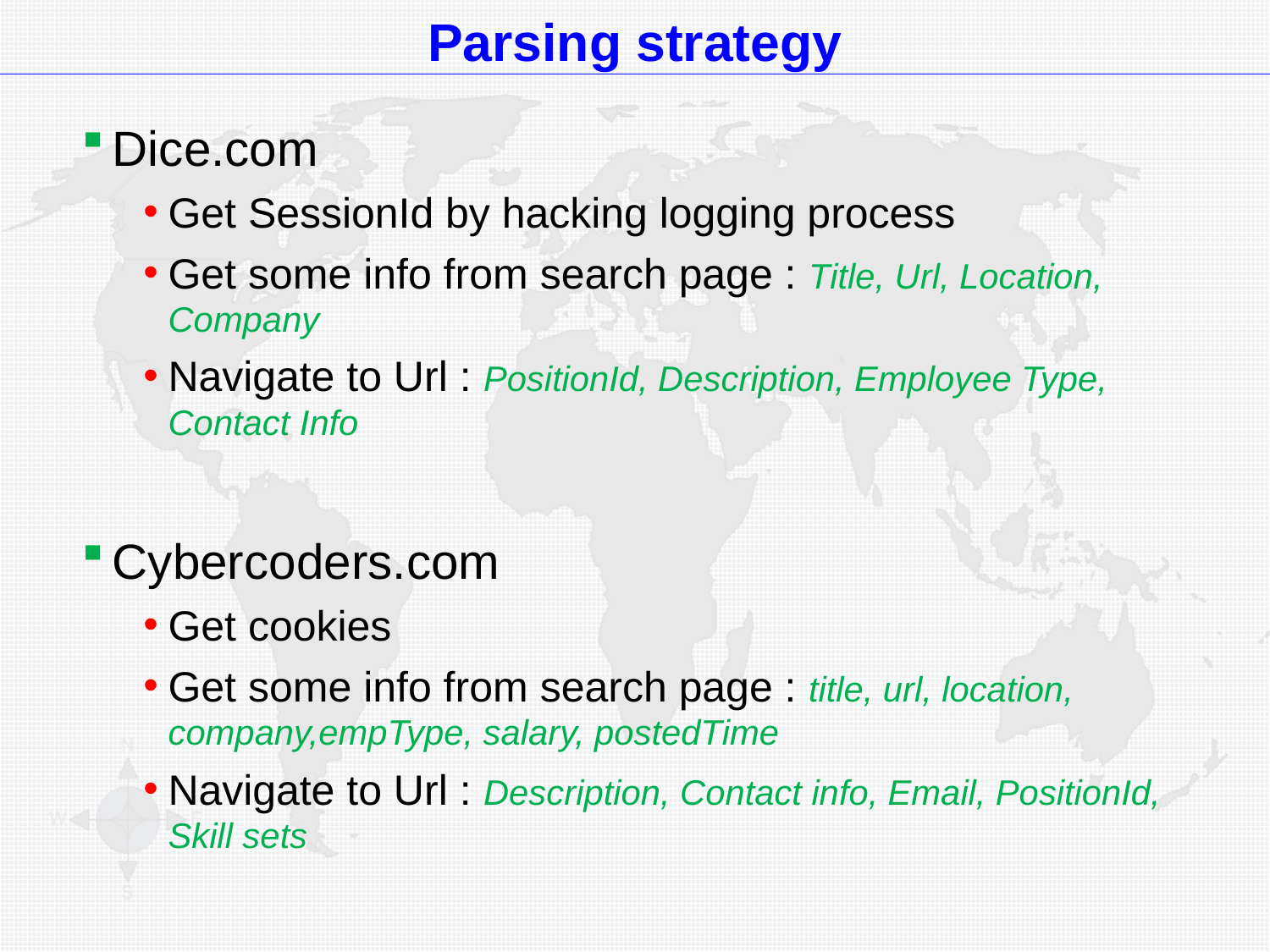

Parsing strategy
Dice.com
Get SessionId by hacking logging process
Get some info from search page : Title, Url, Location, Company
Navigate to Url : PositionId, Description, Employee Type, Contact Info

Cybercoders.com
Get cookies
Get some info from search page : title, url, location, company,empType, salary, postedTime
Navigate to Url : Description, Contact info, Email, PositionId, Skill sets